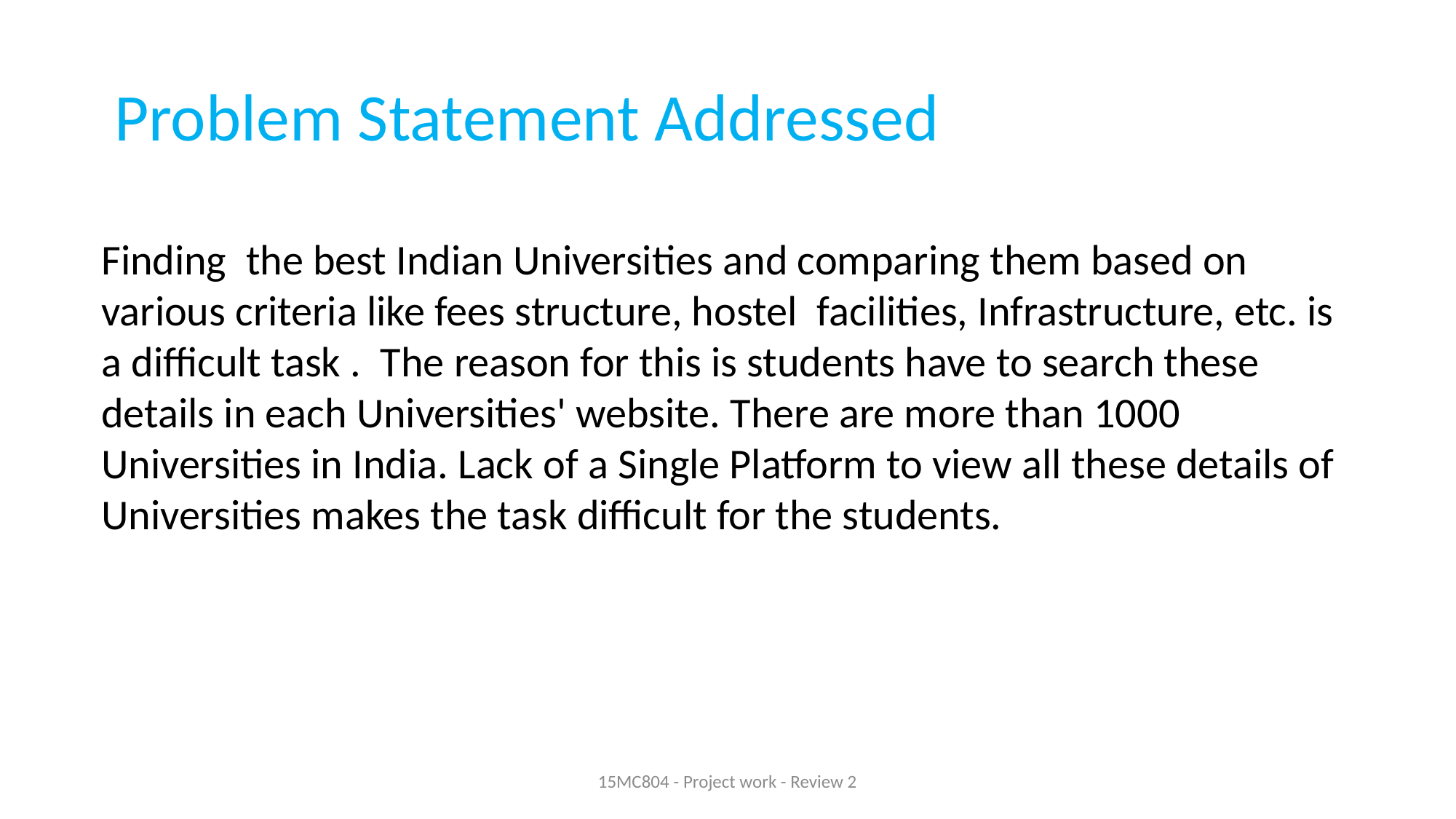

# Problem Statement Addressed
Finding  the best Indian Universities and comparing them based on various criteria like fees structure, hostel  facilities, Infrastructure, etc. is a difficult task .  The reason for this is students have to search these details in each Universities' website. There are more than 1000 Universities in India. Lack of a Single Platform to view all these details of Universities makes the task difficult for the students.
15MC804 - Project work - Review 2